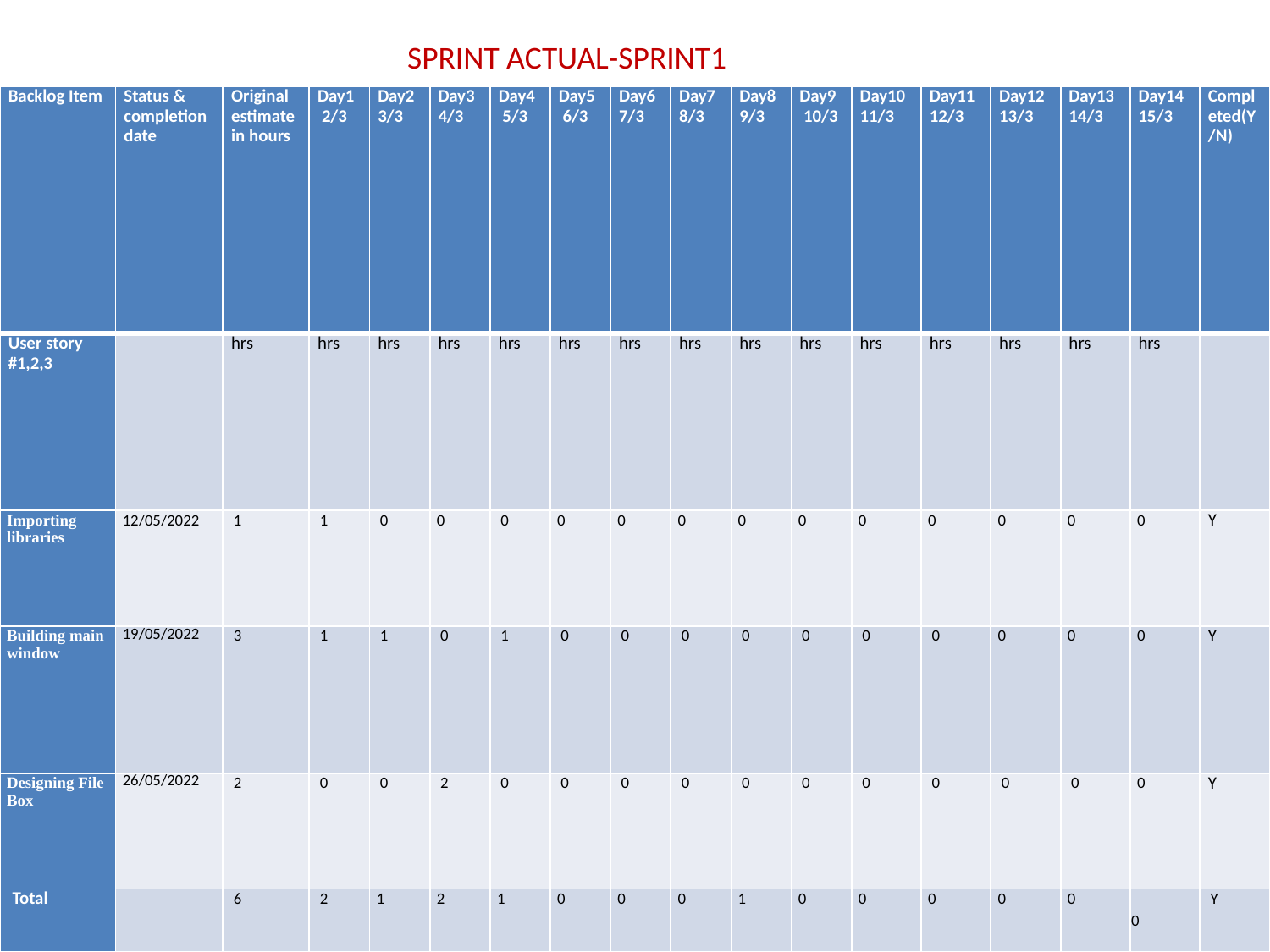

SPRINT ACTUAL-SPRINT1
| Backlog Item | Status & completion date | Original estimate in hours | Day1  2/3 | Day2 3/3 | Day3 4/3 | Day4  5/3 | Day5  6/3 | Day6 7/3 | Day7 8/3 | Day8 9/3 | Day9  10/3 | Day10 11/3 | Day11 12/3 | Day12 13/3 | Day13 14/3 | Day14 15/3 | Completed(Y/N) |
| --- | --- | --- | --- | --- | --- | --- | --- | --- | --- | --- | --- | --- | --- | --- | --- | --- | --- |
| User story #1,2,3 |  | hrs | hrs | hrs | hrs | hrs | hrs | hrs | hrs | hrs | hrs | hrs | hrs | hrs | hrs | hrs |  |
| Importing libraries | 12/05/2022 | 1 | 1 | 0 | 0 | 0 | 0 | 0 | 0 | 0 | 0 | 0 | 0 | 0 | 0 | 0 | Y |
| Building main window | 19/05/2022 | 3 | 1 | 1 | 0 | 1 | 0 | 0 | 0 | 0 | 0 | 0 | 0 | 0 | 0 | 0 | Y |
| Designing File Box | 26/05/2022 | 2 | 0 | 0 | 2 | 0 | 0 | 0 | 0 | 0 | 0 | 0 | 0 | 0 | 0 | 0 | Y |
| Total |  | 6 | 2 | 1 | 2 | 1 | 0 | 0 | 0 | 1 | 0 | 0 | 0 | 0 | 0 | 0 | Y |